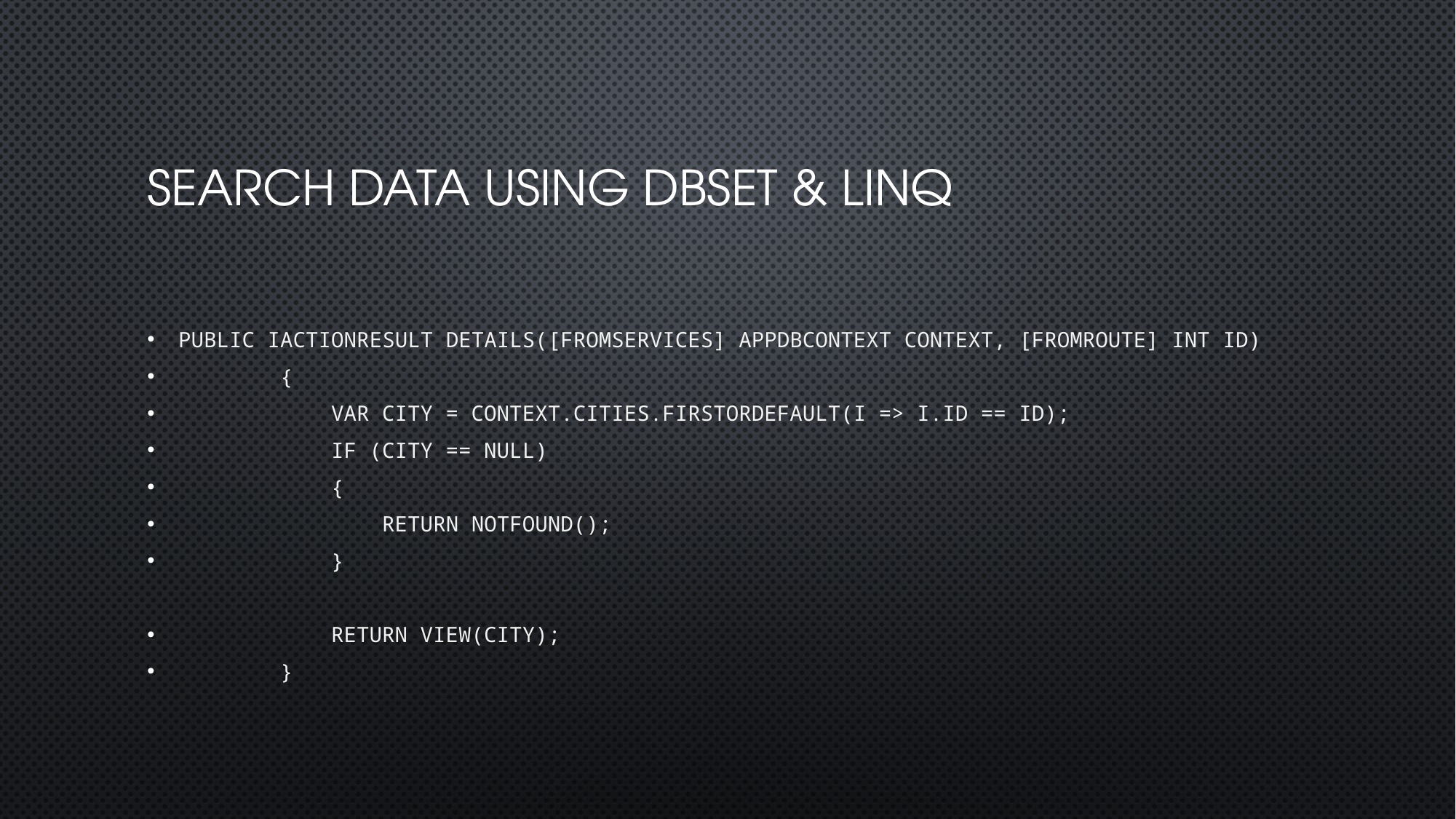

# Search Data using DbSet & Linq
public IActionResult Details([FromServices] AppDbContext context, [FromRoute] int id)
        {
            var city = context.Cities.FirstOrDefault(i => i.Id == id);
            if (city == null)
            {
                return NotFound();
            }

            return View(city);
        }